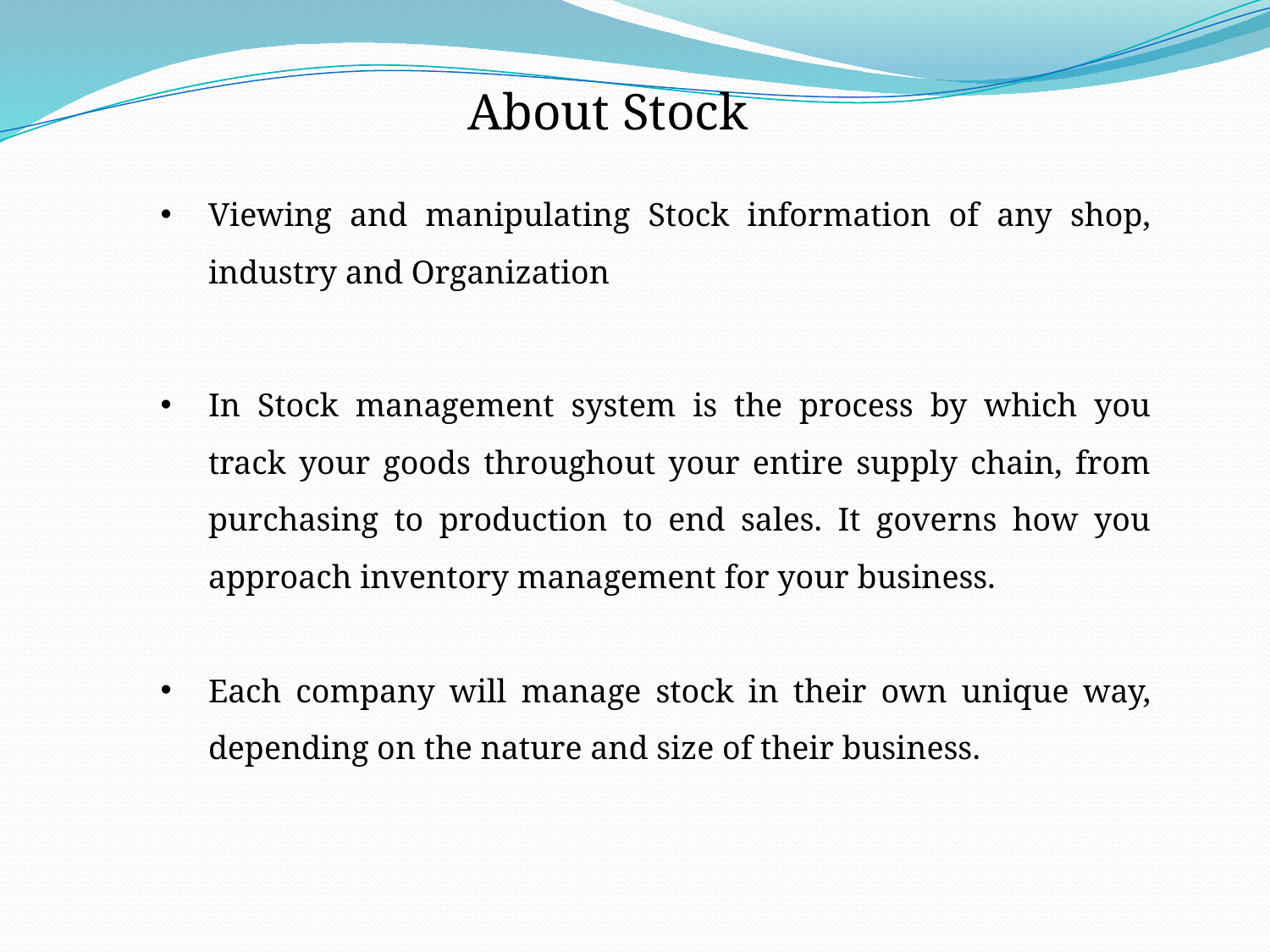

About Stock
Viewing and manipulating Stock information of any shop, industry and Organization

In Stock management system is the process by which you track your goods throughout your entire supply chain, from purchasing to production to end sales. It governs how you approach inventory management for your business.

Each company will manage stock in their own unique way, depending on the nature and size of their business.